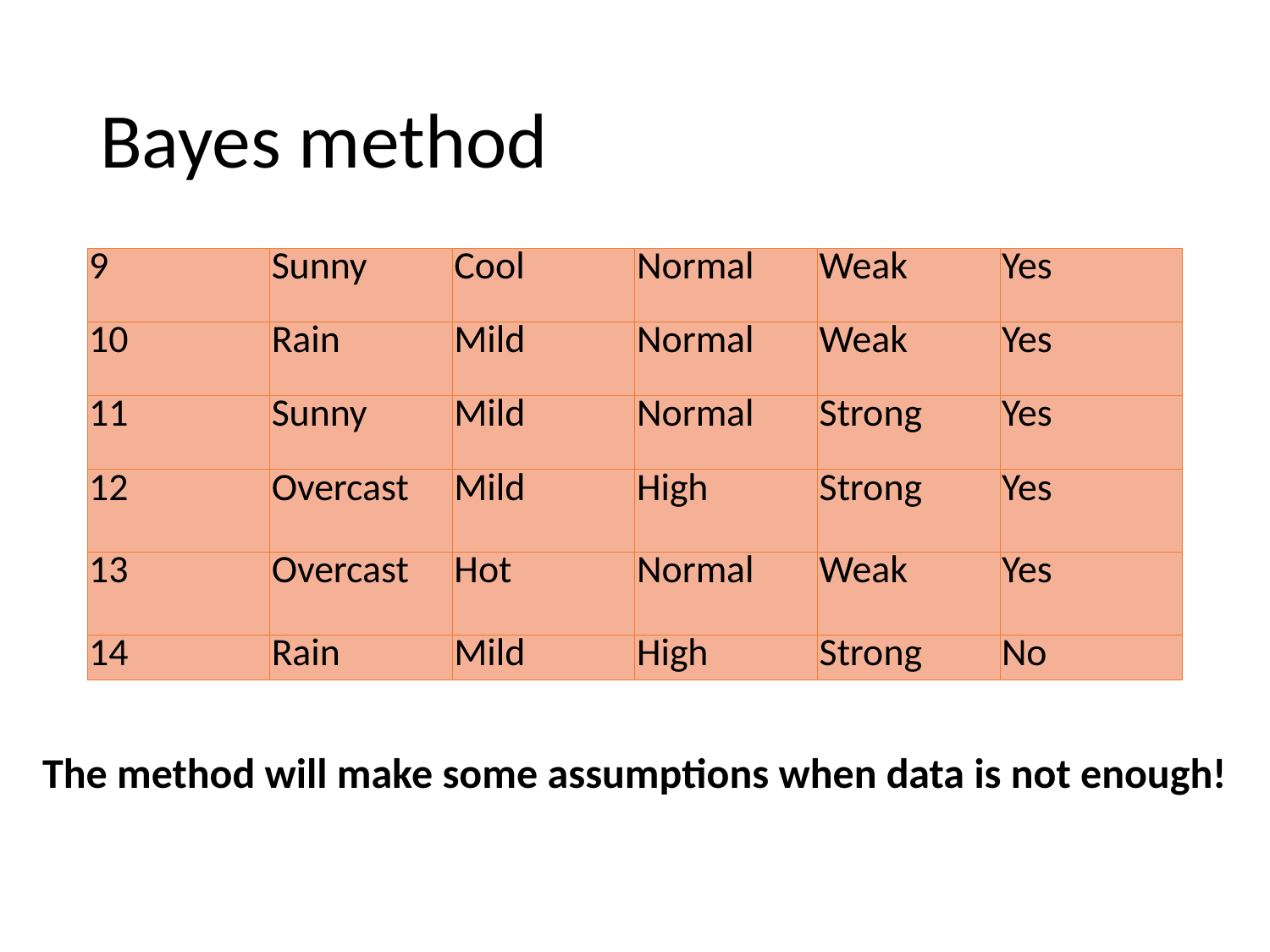

# Bayes method
| 9 | Sunny | Cool | Normal | Weak | Yes |
| --- | --- | --- | --- | --- | --- |
| 10 | Rain | Mild | Normal | Weak | Yes |
| 11 | Sunny | Mild | Normal | Strong | Yes |
| 12 | Overcast | Mild | High | Strong | Yes |
| 13 | Overcast | Hot | Normal | Weak | Yes |
| 14 | Rain | Mild | High | Strong | No |
The method will make some assumptions when data is not enough!